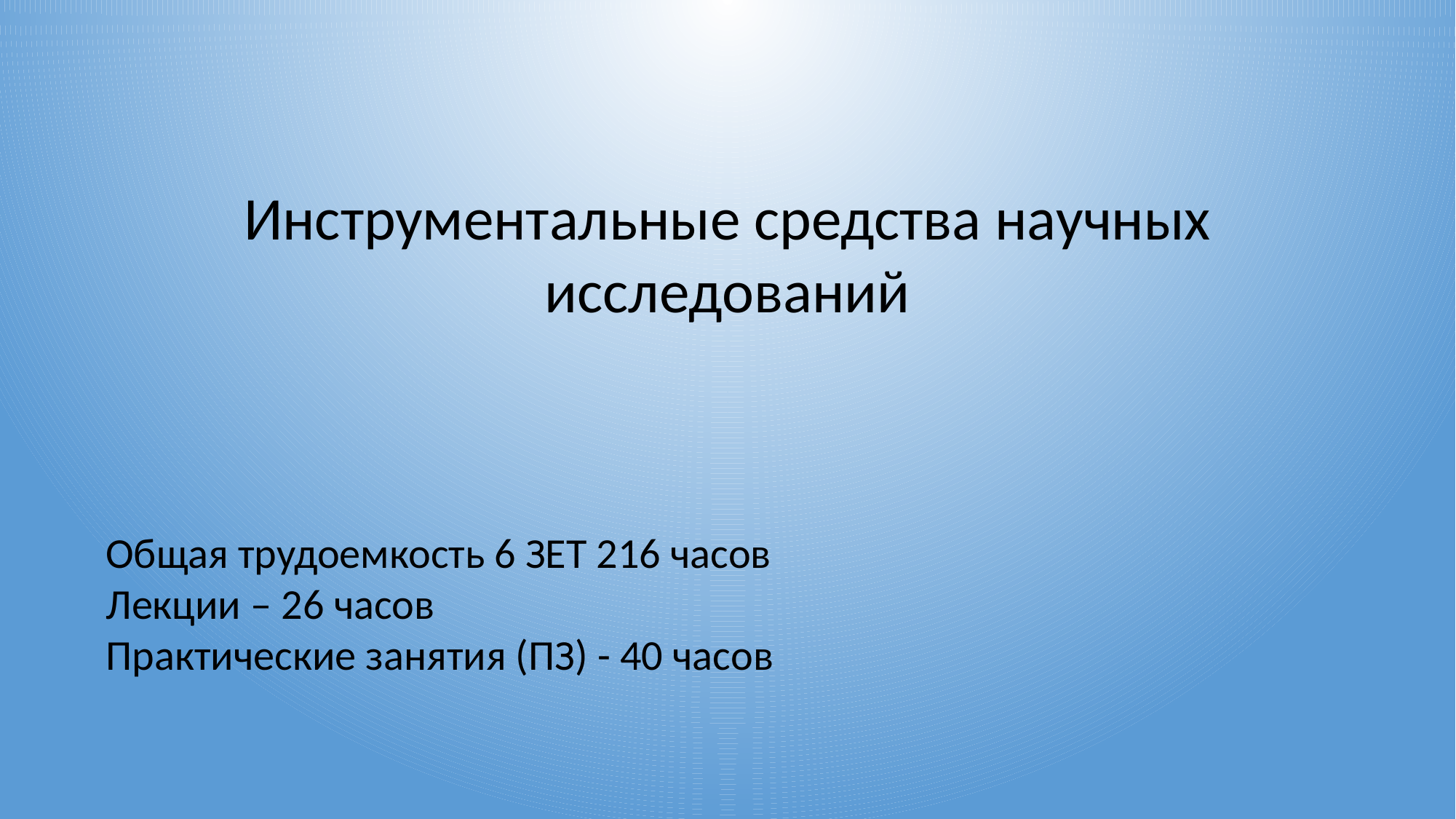

Инструментальные средства научных исследований
Общая трудоемкость 6 ЗЕТ 216 часов
Лекции – 26 часов
Практические занятия (ПЗ) - 40 часов